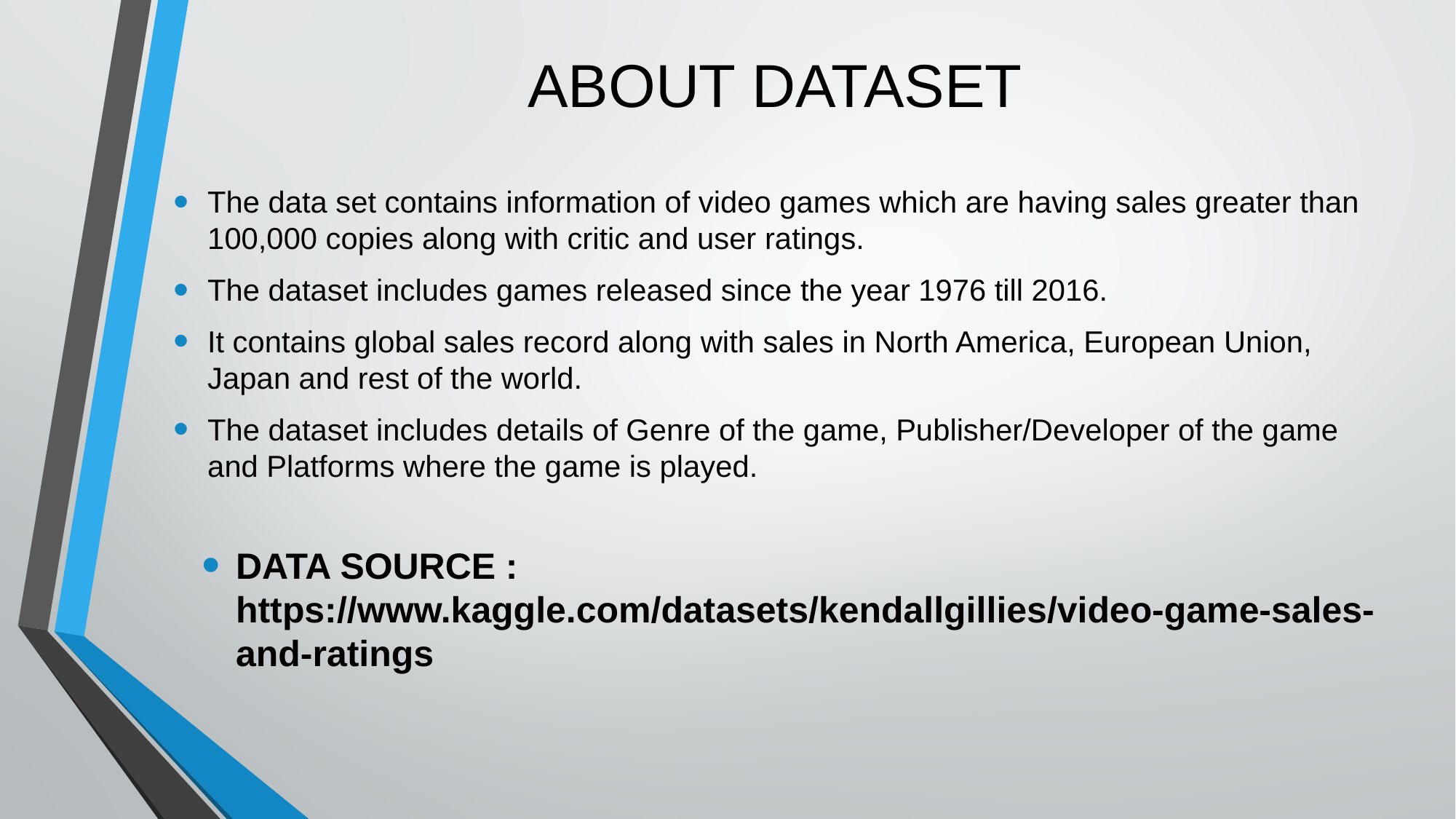

# ABOUT DATASET
The data set contains information of video games which are having sales greater than 100,000 copies along with critic and user ratings.
The dataset includes games released since the year 1976 till 2016.
It contains global sales record along with sales in North America, European Union, Japan and rest of the world.
The dataset includes details of Genre of the game, Publisher/Developer of the game and Platforms where the game is played.
DATA SOURCE : https://www.kaggle.com/datasets/kendallgillies/video-game-sales-and-ratings